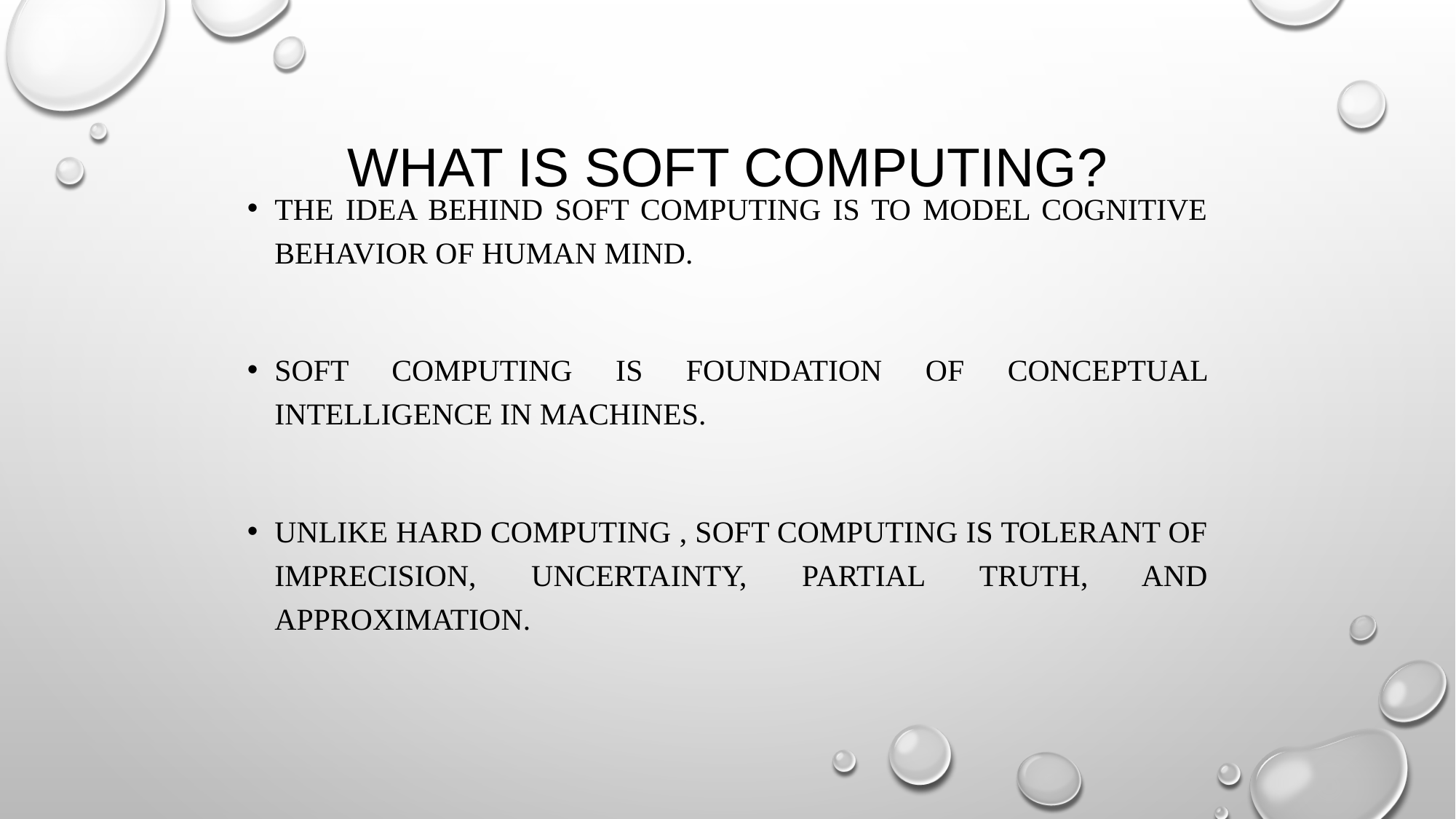

# What is Soft Computing?
The idea behind soft computing is to model cognitive behavior of human mind.

Soft computing is foundation of conceptual intelligence in machines.

Unlike hard computing , Soft computing is tolerant of imprecision, uncertainty, partial truth, and approximation.